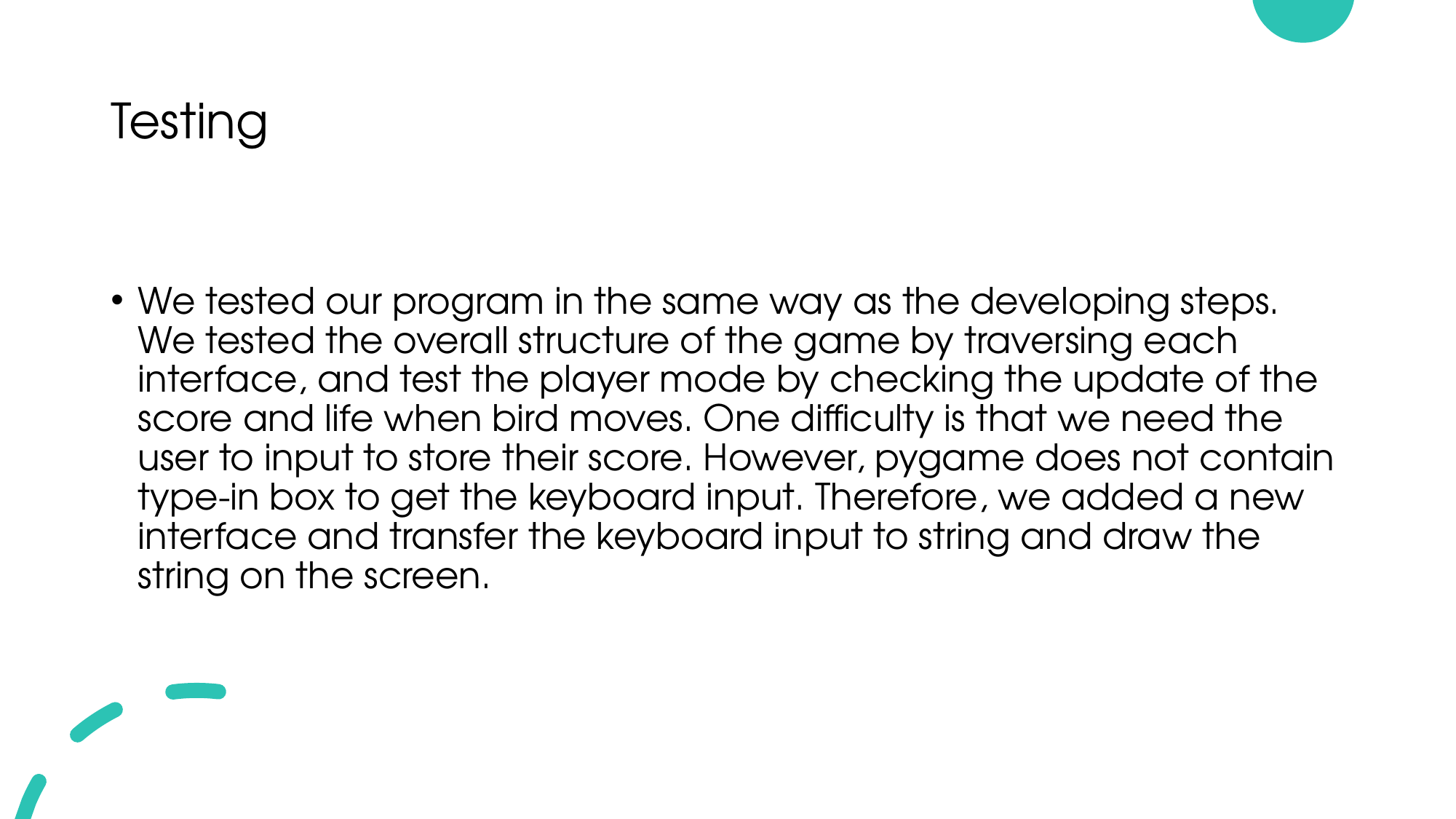

# Testing

We tested our program in the same way as the developing steps. We tested the overall structure of the game by traversing each interface, and test the player mode by checking the update of the score and life when bird moves. One difficulty is that we need the user to input to store their score. However, pygame does not contain type-in box to get the keyboard input. Therefore, we added a new interface and transfer the keyboard input to string and draw the string on the screen.